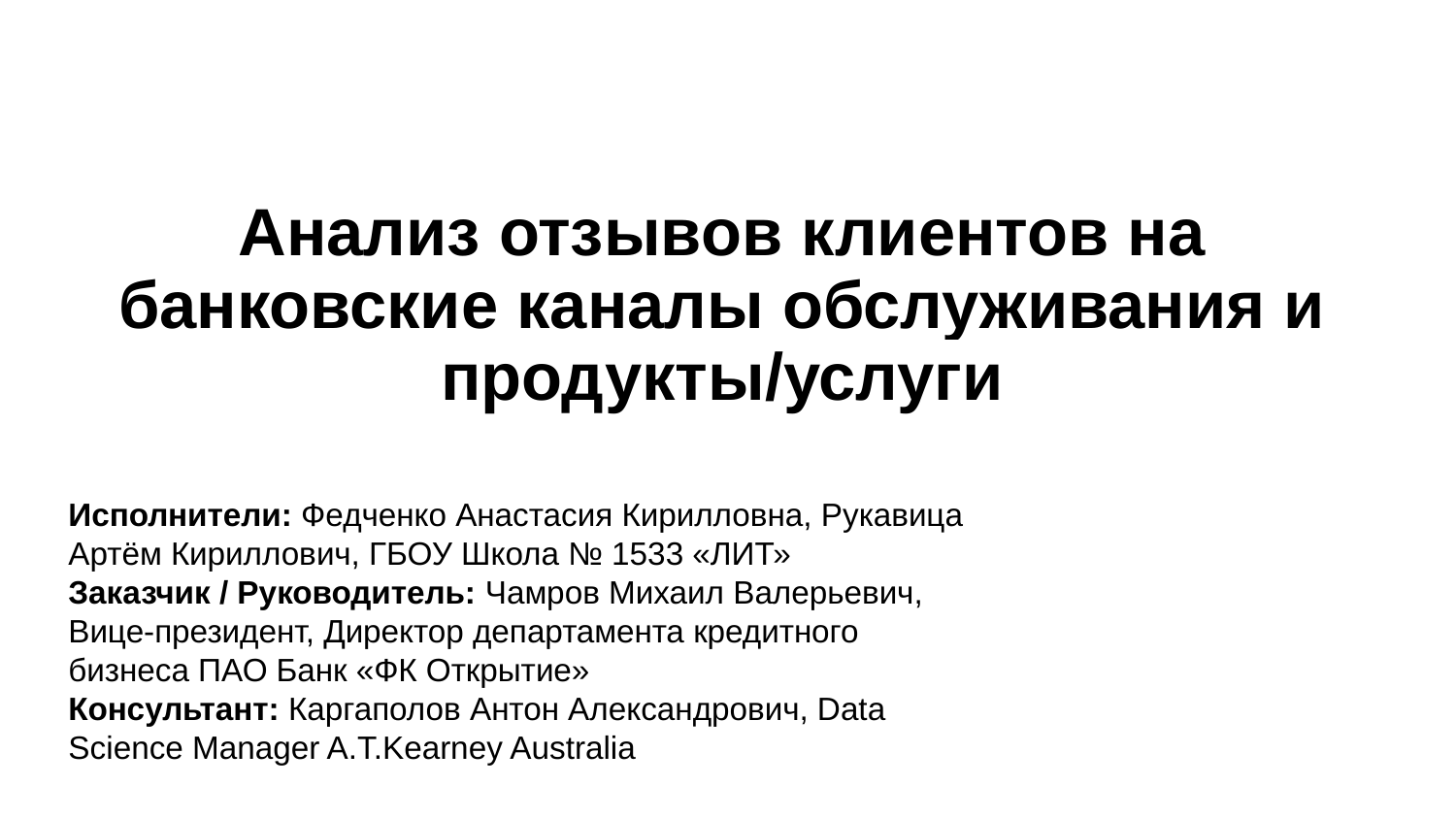

# Анализ отзывов клиентов на банковские каналы обслуживания и продукты/услуги
Исполнители: Федченко Анастасия Кирилловна, Рукавица Артём Кириллович, ГБОУ Школа № 1533 «ЛИТ»
Заказчик / Руководитель: Чамров Михаил Валерьевич, Вице-президент, Директор департамента кредитного бизнеса ПАО Банк «ФК Открытие»
Консультант: Каргаполов Антон Александрович, Data Science Manager A.T.Kearney Australia